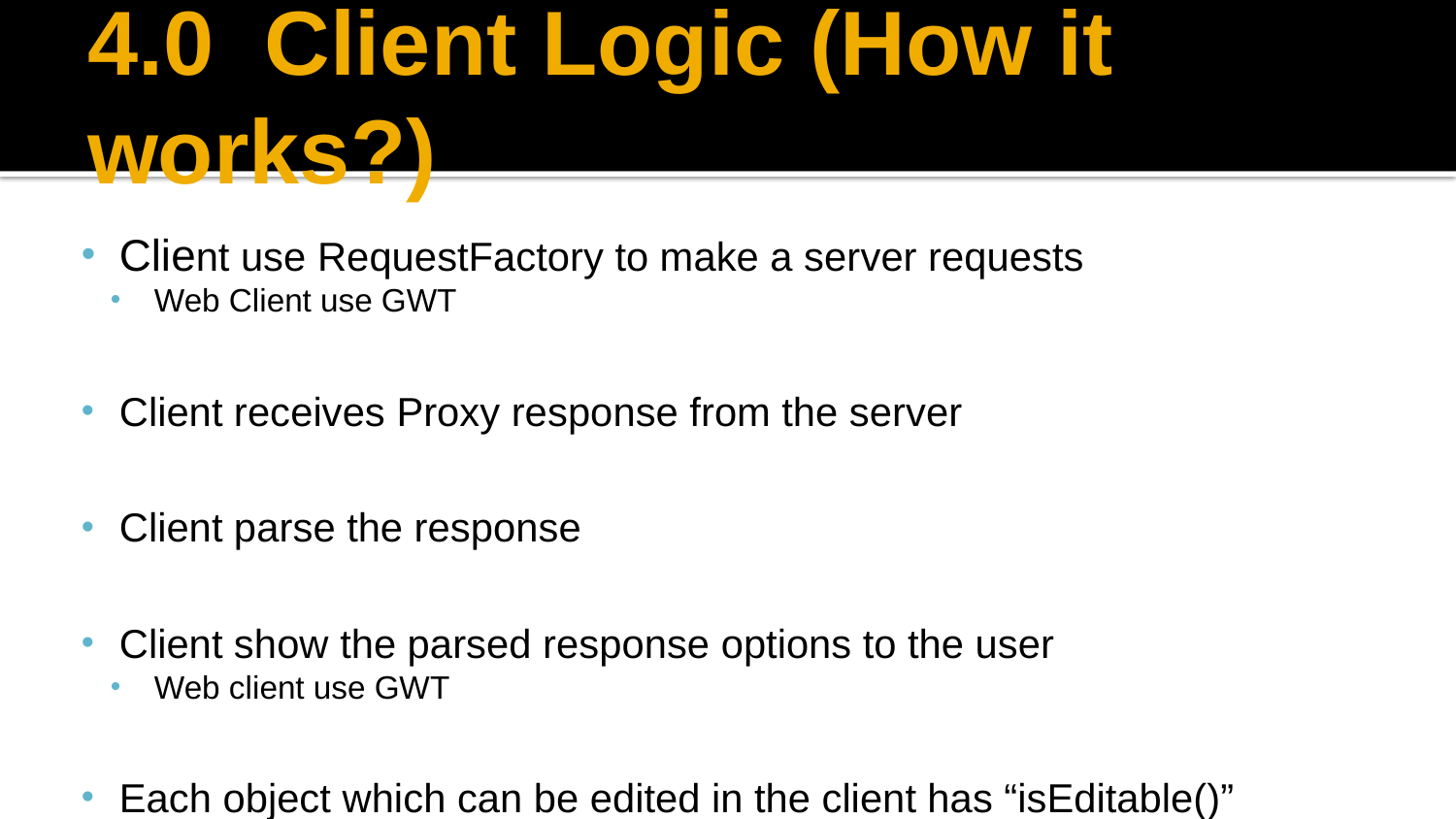

# 4.0  Client Logic (How it works?)
Client use RequestFactory to make a server requests
Web Client use GWT

Client receives Proxy response from the server

Client parse the response

Client show the parsed response options to the user
Web client use GWT

Each object which can be edited in the client has “isEditable()” function, when object is editable, client gives the option to edit this object